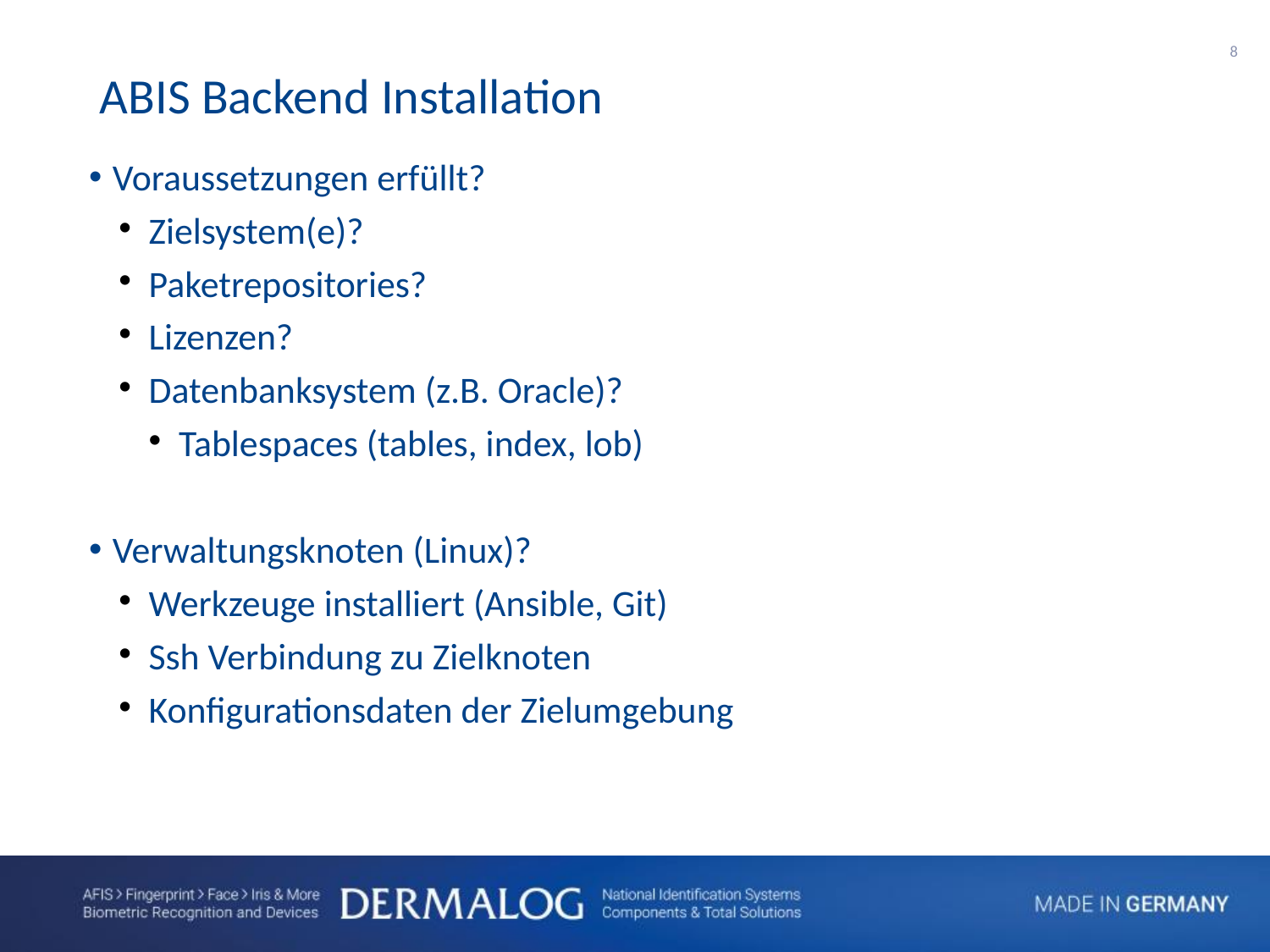

8
ABIS Backend Installation
Voraussetzungen erfüllt?
Zielsystem(e)?
Paketrepositories?
Lizenzen?
Datenbanksystem (z.B. Oracle)?
Tablespaces (tables, index, lob)

Verwaltungsknoten (Linux)?
Werkzeuge installiert (Ansible, Git)
Ssh Verbindung zu Zielknoten
Konfigurationsdaten der Zielumgebung